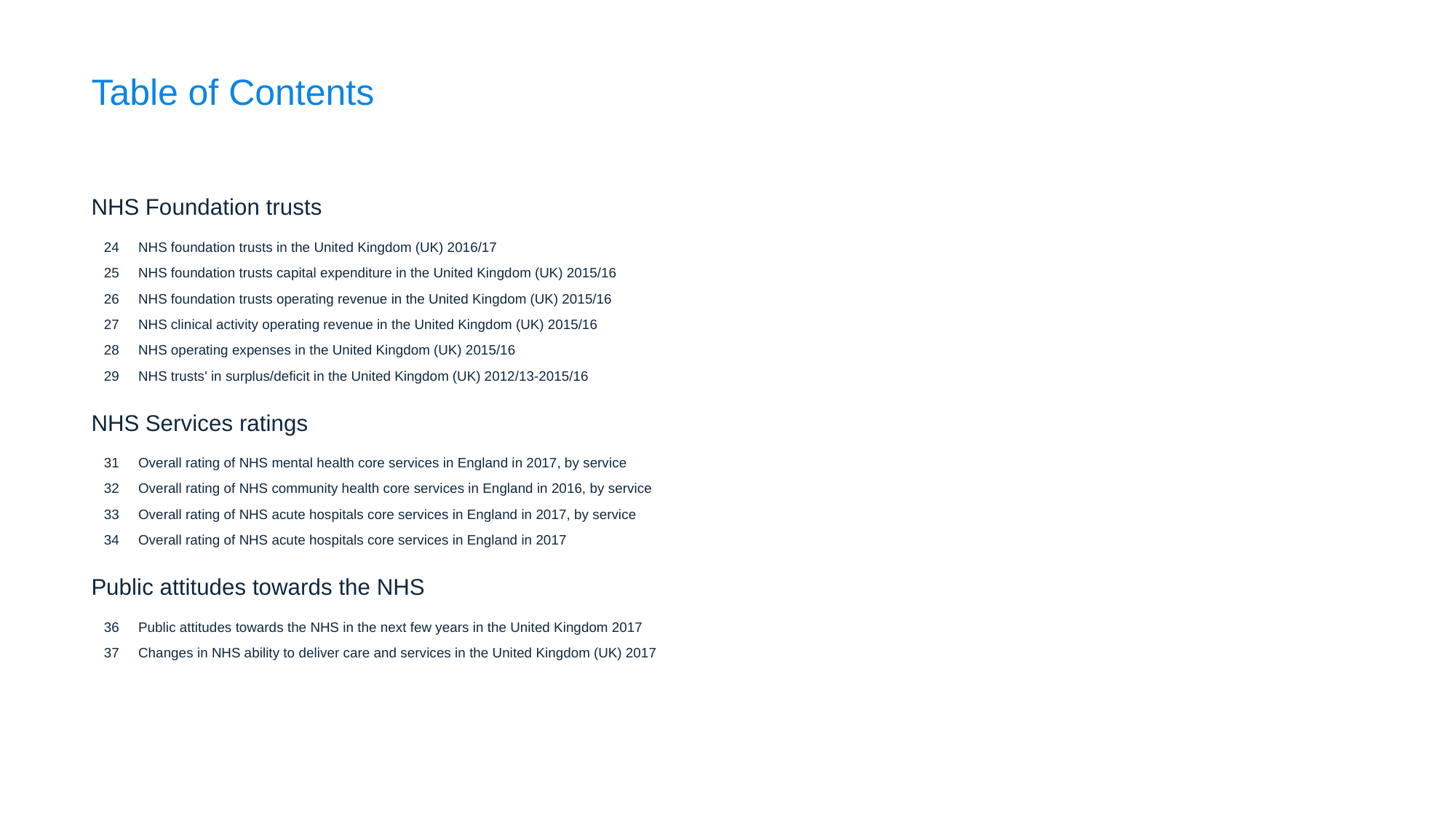

Table of Contents
NHS Foundation trusts
24     NHS foundation trusts in the United Kingdom (UK) 2016/17
25     NHS foundation trusts capital expenditure in the United Kingdom (UK) 2015/16
26     NHS foundation trusts operating revenue in the United Kingdom (UK) 2015/16
27     NHS clinical activity operating revenue in the United Kingdom (UK) 2015/16
28     NHS operating expenses in the United Kingdom (UK) 2015/16
29     NHS trusts' in surplus/deficit in the United Kingdom (UK) 2012/13-2015/16
NHS Services ratings
31     Overall rating of NHS mental health core services in England in 2017, by service
32     Overall rating of NHS community health core services in England in 2016, by service
33     Overall rating of NHS acute hospitals core services in England in 2017, by service
34     Overall rating of NHS acute hospitals core services in England in 2017
Public attitudes towards the NHS
36     Public attitudes towards the NHS in the next few years in the United Kingdom 2017
37     Changes in NHS ability to deliver care and services in the United Kingdom (UK) 2017